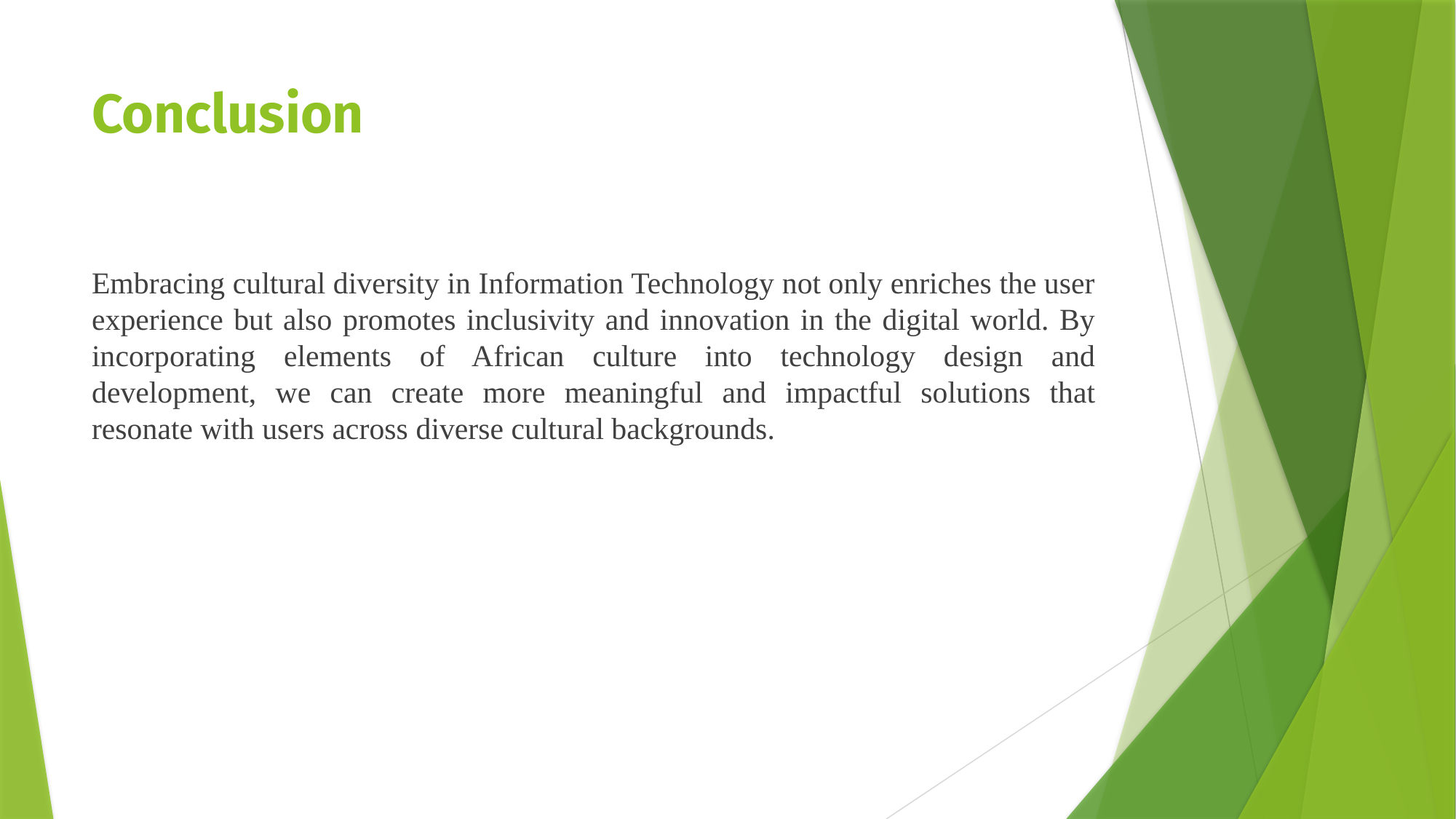

# Conclusion
Embracing cultural diversity in Information Technology not only enriches the user experience but also promotes inclusivity and innovation in the digital world. By incorporating elements of African culture into technology design and development, we can create more meaningful and impactful solutions that resonate with users across diverse cultural backgrounds.